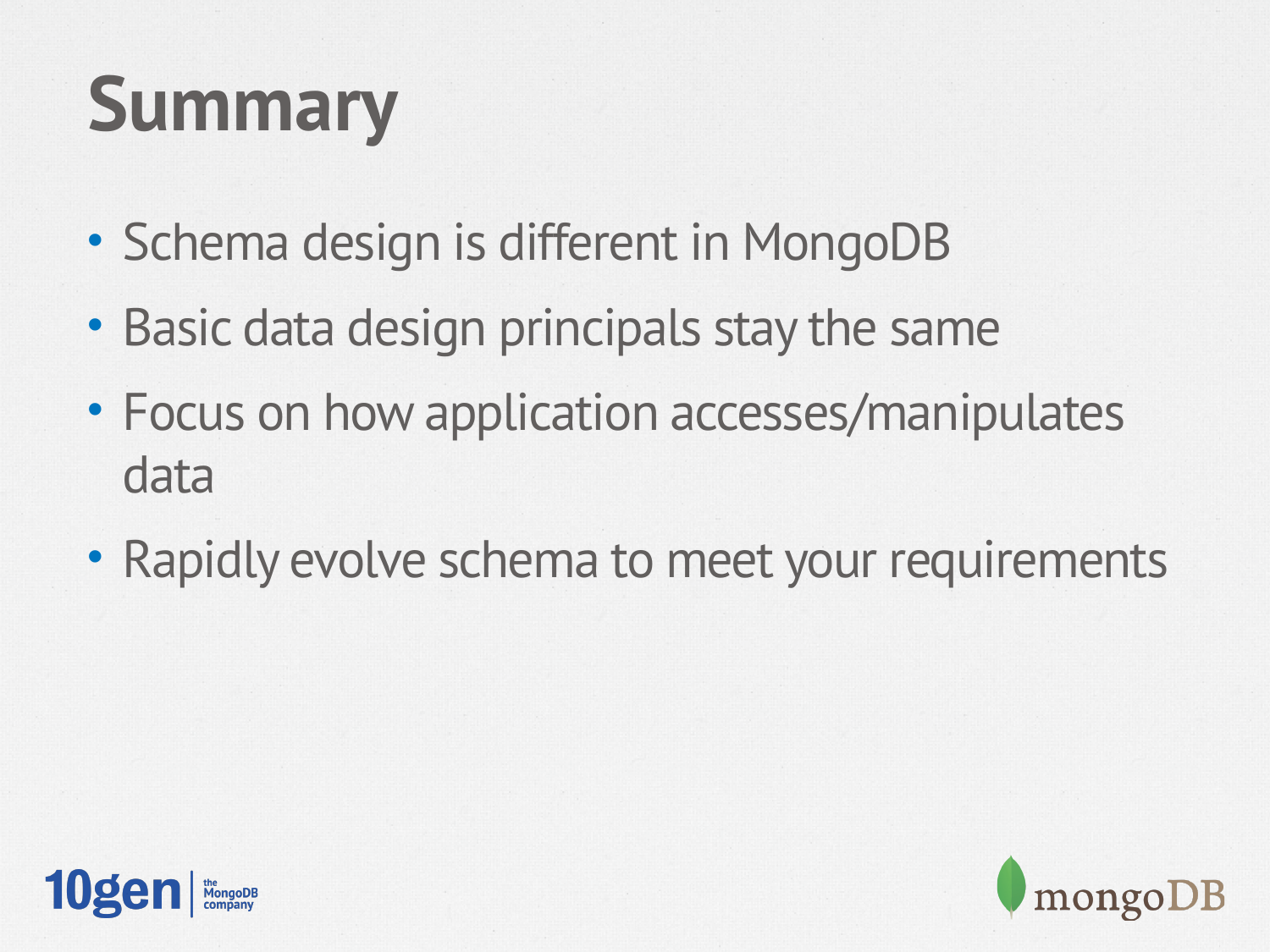

# Summary
Schema design is different in MongoDB
Basic data design principals stay the same
Focus on how application accesses/manipulates data
Rapidly evolve schema to meet your requirements